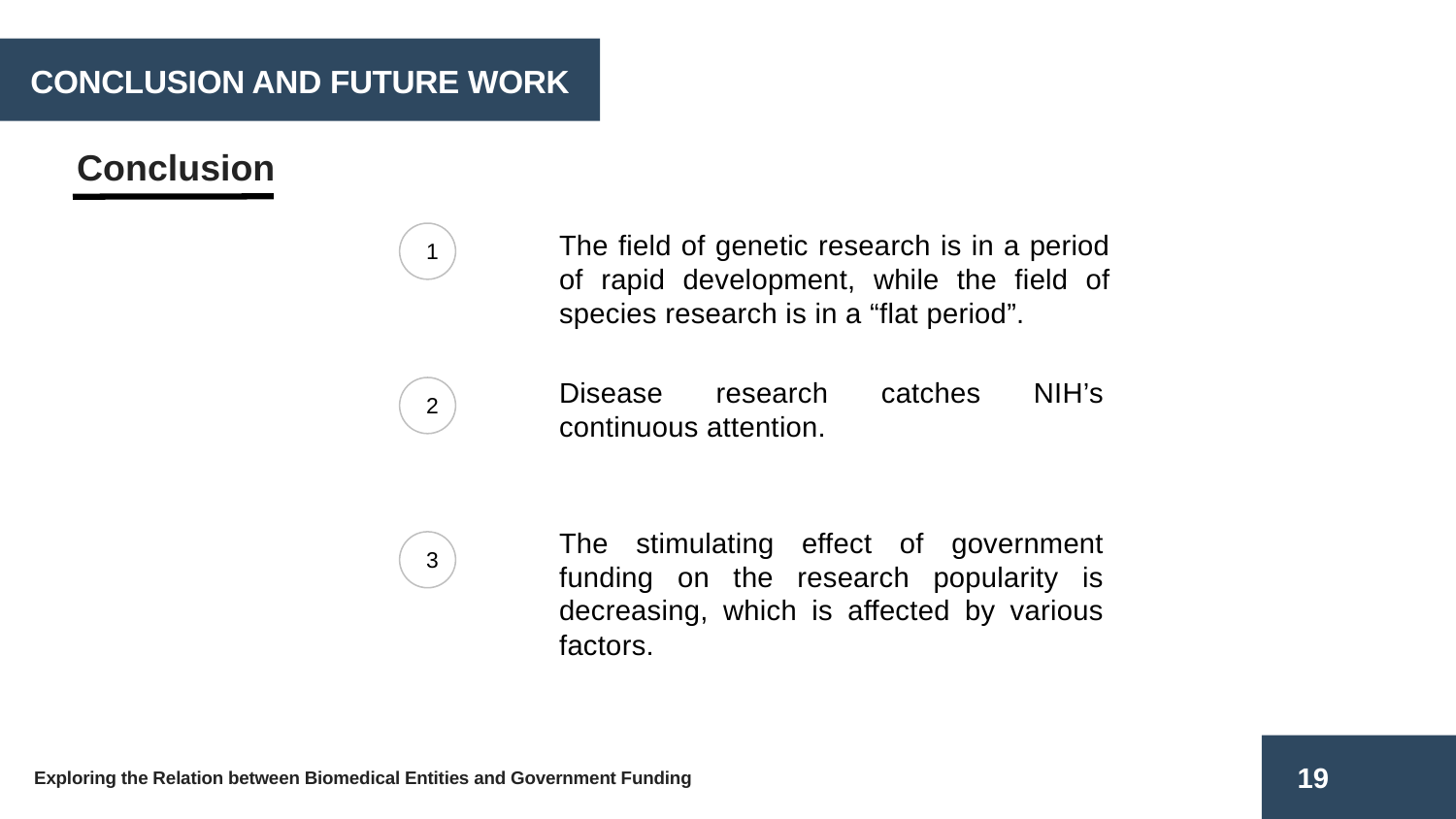

CONCLUSION AND FUTURE WORK
Conclusion
The field of genetic research is in a period of rapid development, while the field of species research is in a “flat period”.

1
Disease research catches NIH’s continuous attention.

2
The stimulating effect of government funding on the research popularity is decreasing, which is affected by various factors.

3

19
Exploring the Relation between Biomedical Entities and Government Funding